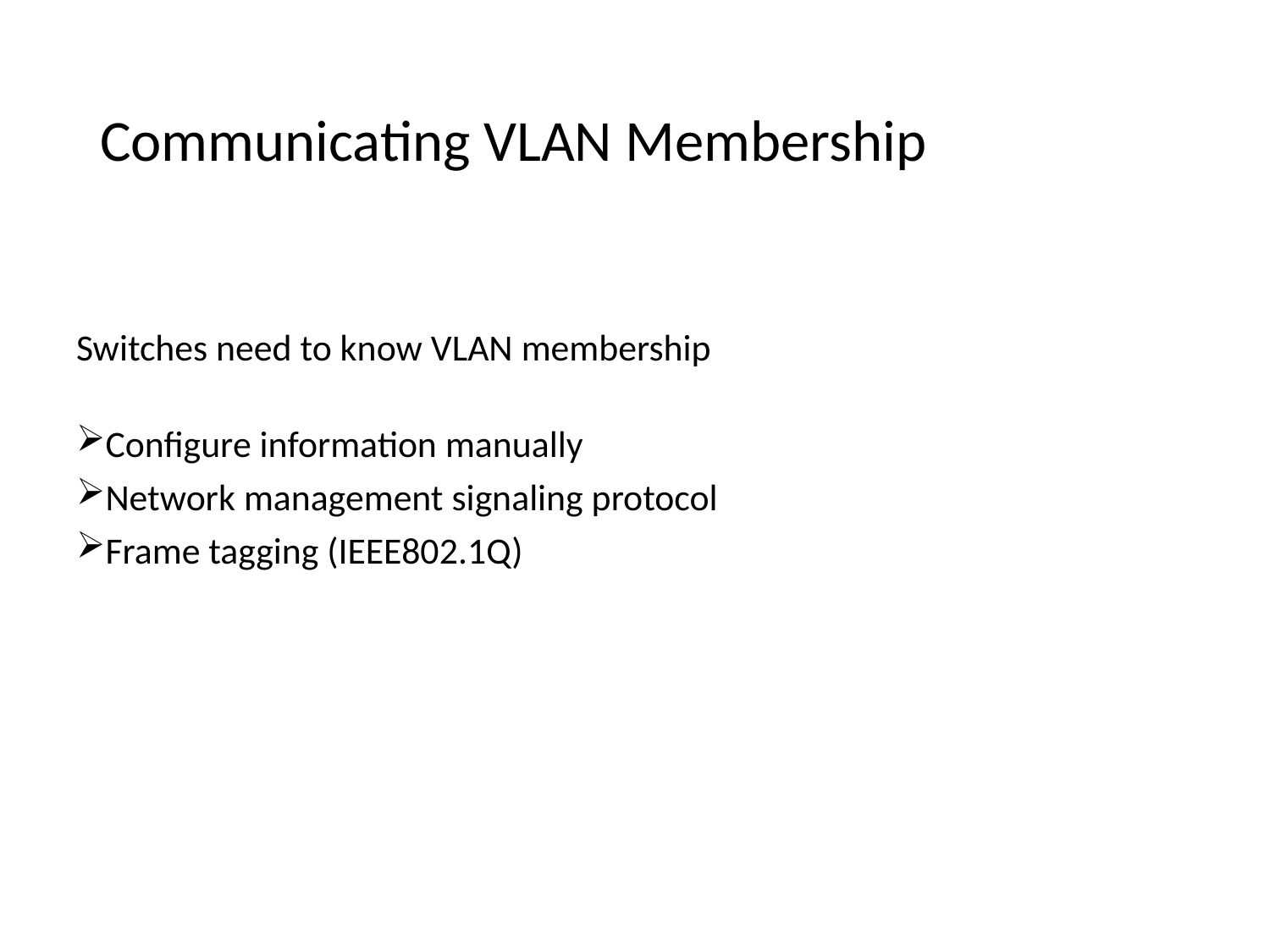

# Communicating VLAN Membership

Switches need to know VLAN membership

Configure information manually
Network management signaling protocol
Frame tagging (IEEE802.1Q)